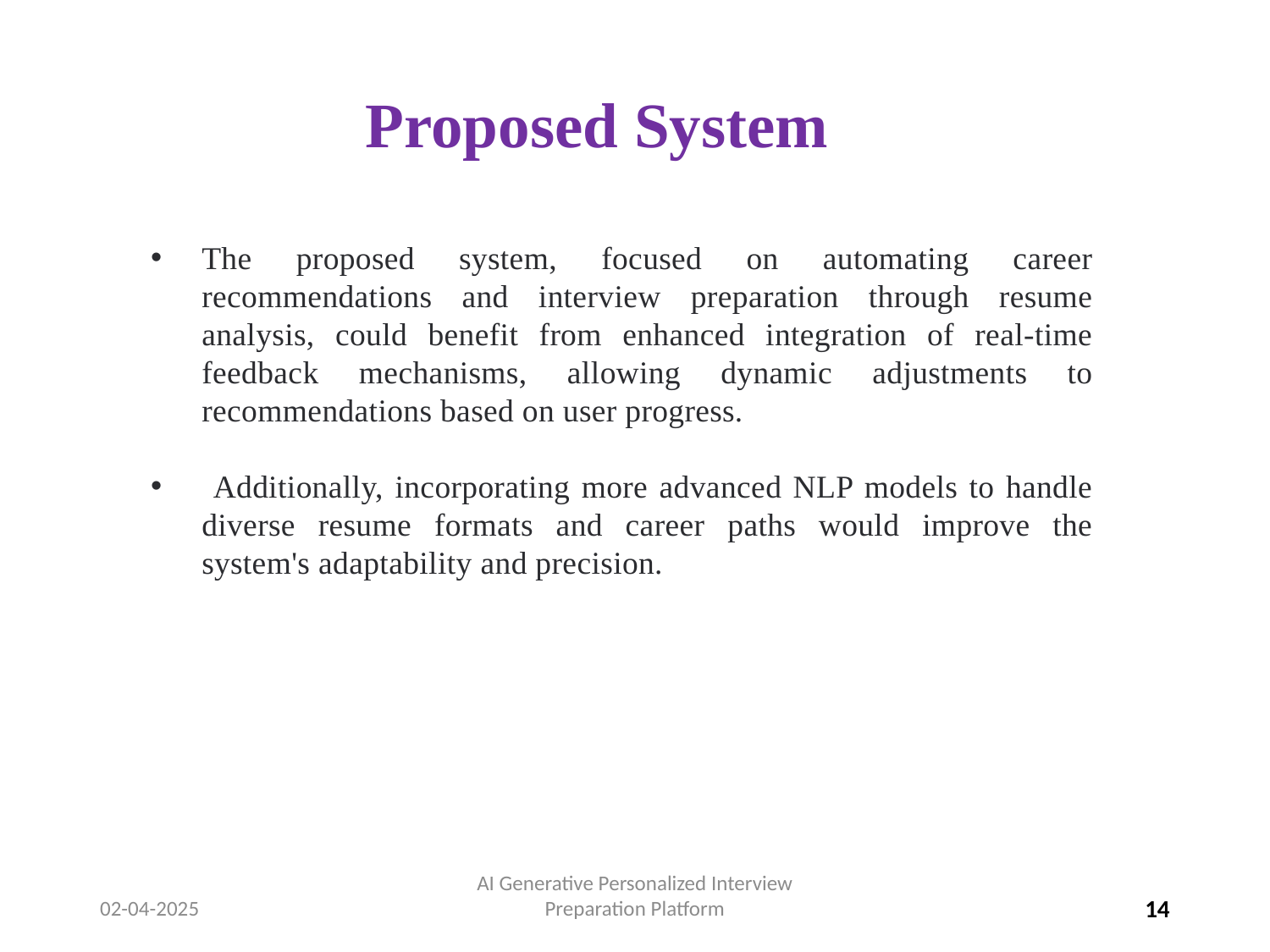

# Proposed System
The proposed system, focused on automating career recommendations and interview preparation through resume analysis, could benefit from enhanced integration of real-time feedback mechanisms, allowing dynamic adjustments to recommendations based on user progress.

 Additionally, incorporating more advanced NLP models to handle diverse resume formats and career paths would improve the system's adaptability and precision.

02-04-2025
AI Generative Personalized Interview Preparation Platform

14